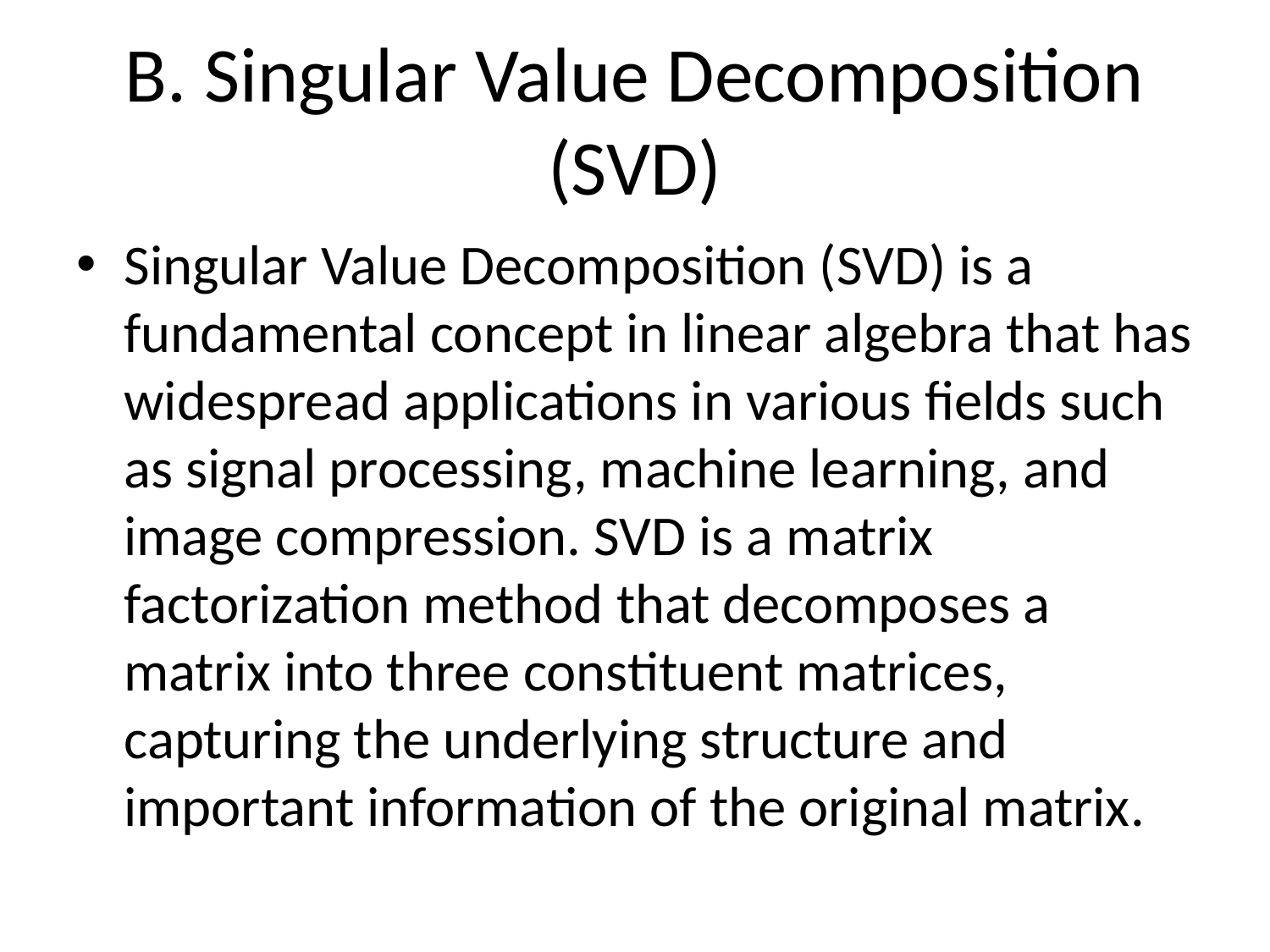

# B. Singular Value Decomposition (SVD)
Singular Value Decomposition (SVD) is a fundamental concept in linear algebra that has widespread applications in various fields such as signal processing, machine learning, and image compression. SVD is a matrix factorization method that decomposes a matrix into three constituent matrices, capturing the underlying structure and important information of the original matrix.